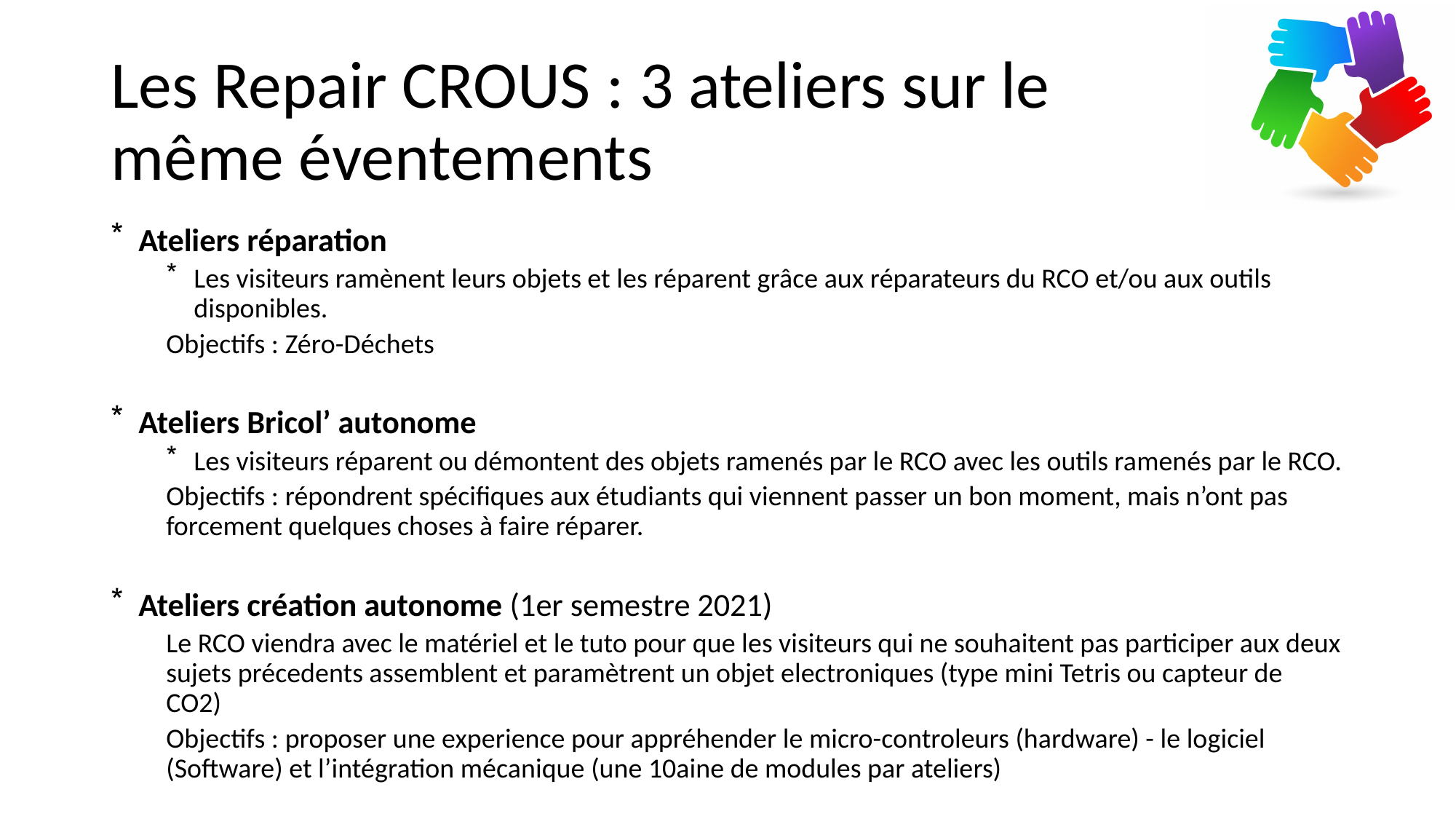

# Les Repair CROUS : 3 ateliers sur le même éventements
Ateliers réparation
Les visiteurs ramènent leurs objets et les réparent grâce aux réparateurs du RCO et/ou aux outils disponibles.
Objectifs : Zéro-Déchets

Ateliers Bricol’ autonome
Les visiteurs réparent ou démontent des objets ramenés par le RCO avec les outils ramenés par le RCO.
Objectifs : répondrent spécifiques aux étudiants qui viennent passer un bon moment, mais n’ont pas forcement quelques choses à faire réparer.

Ateliers création autonome (1er semestre 2021)
Le RCO viendra avec le matériel et le tuto pour que les visiteurs qui ne souhaitent pas participer aux deux sujets précedents assemblent et paramètrent un objet electroniques (type mini Tetris ou capteur de CO2)
Objectifs : proposer une experience pour appréhender le micro-controleurs (hardware) - le logiciel (Software) et l’intégration mécanique (une 10aine de modules par ateliers)